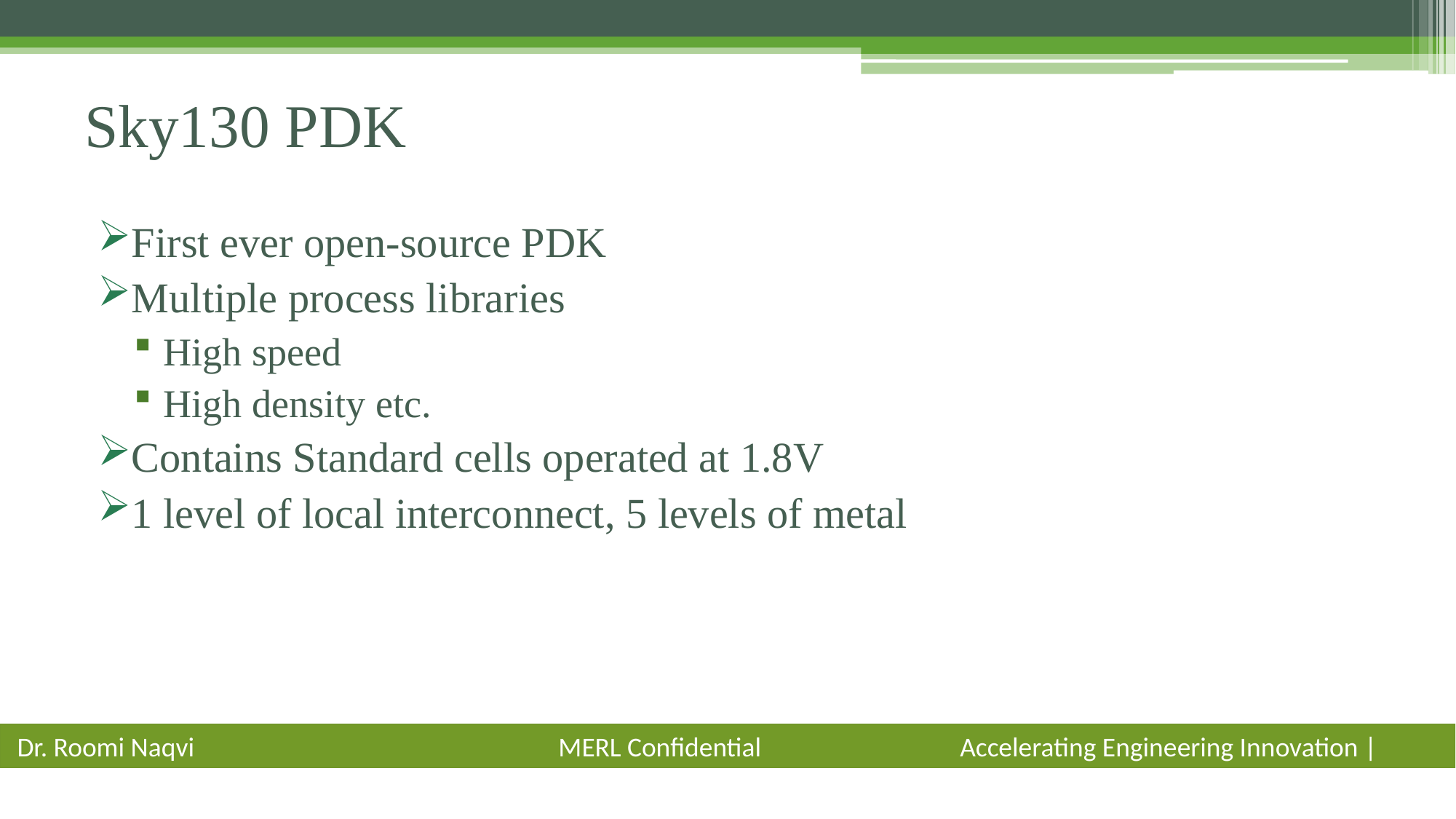

# Sky130 PDK
First ever open-source PDK
Multiple process libraries
High speed
High density etc.
Contains Standard cells operated at 1.8V
1 level of local interconnect, 5 levels of metal
9